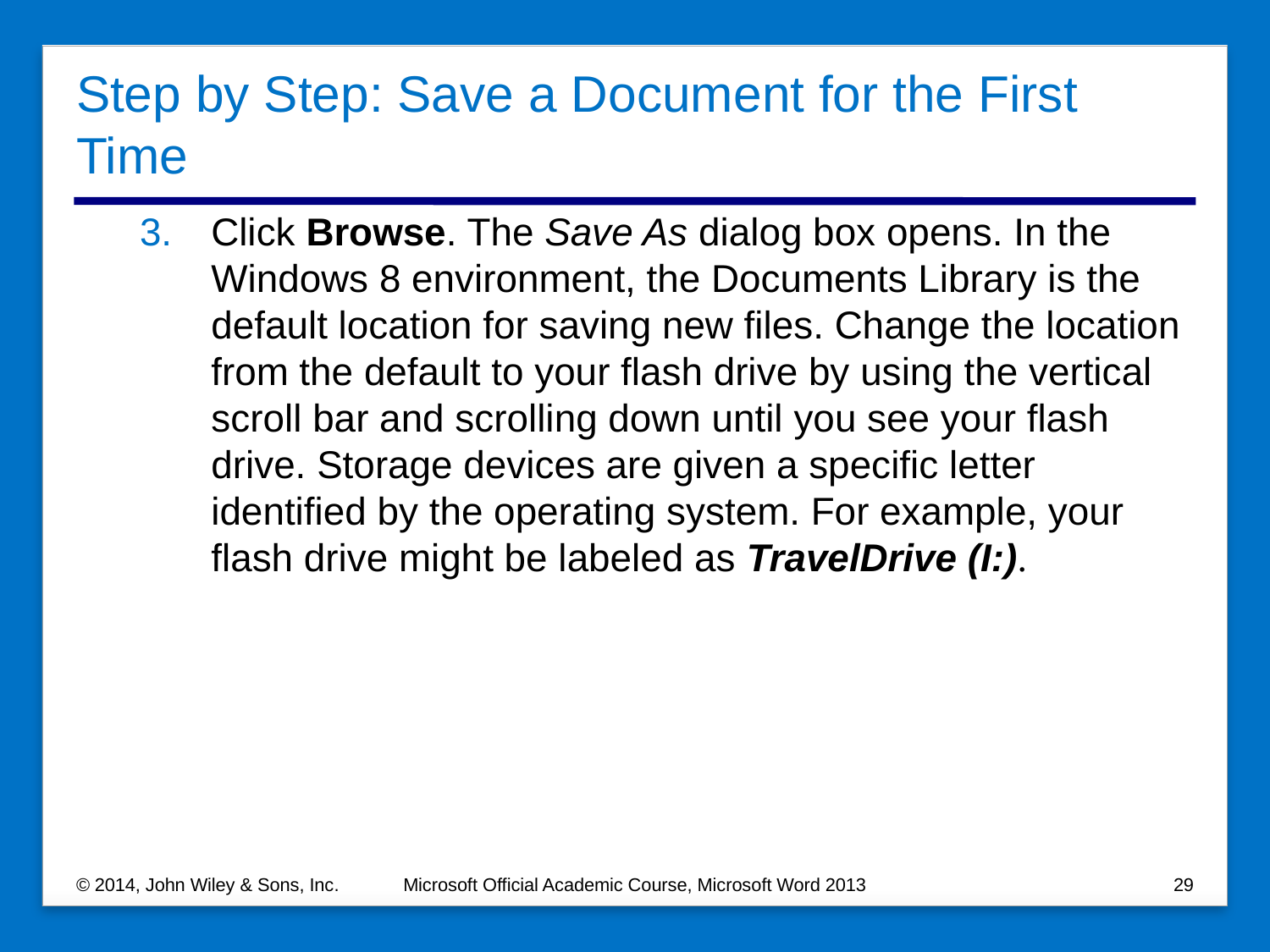

# Step by Step: Save a Document for the First Time
Click Browse. The Save As dialog box opens. In the Windows 8 environment, the Documents Library is the default location for saving new files. Change the location from the default to your flash drive by using the vertical scroll bar and scrolling down until you see your flash drive. Storage devices are given a specific letter identified by the operating system. For example, your flash drive might be labeled as TravelDrive (I:).
© 2014, John Wiley & Sons, Inc.
Microsoft Official Academic Course, Microsoft Word 2013
29